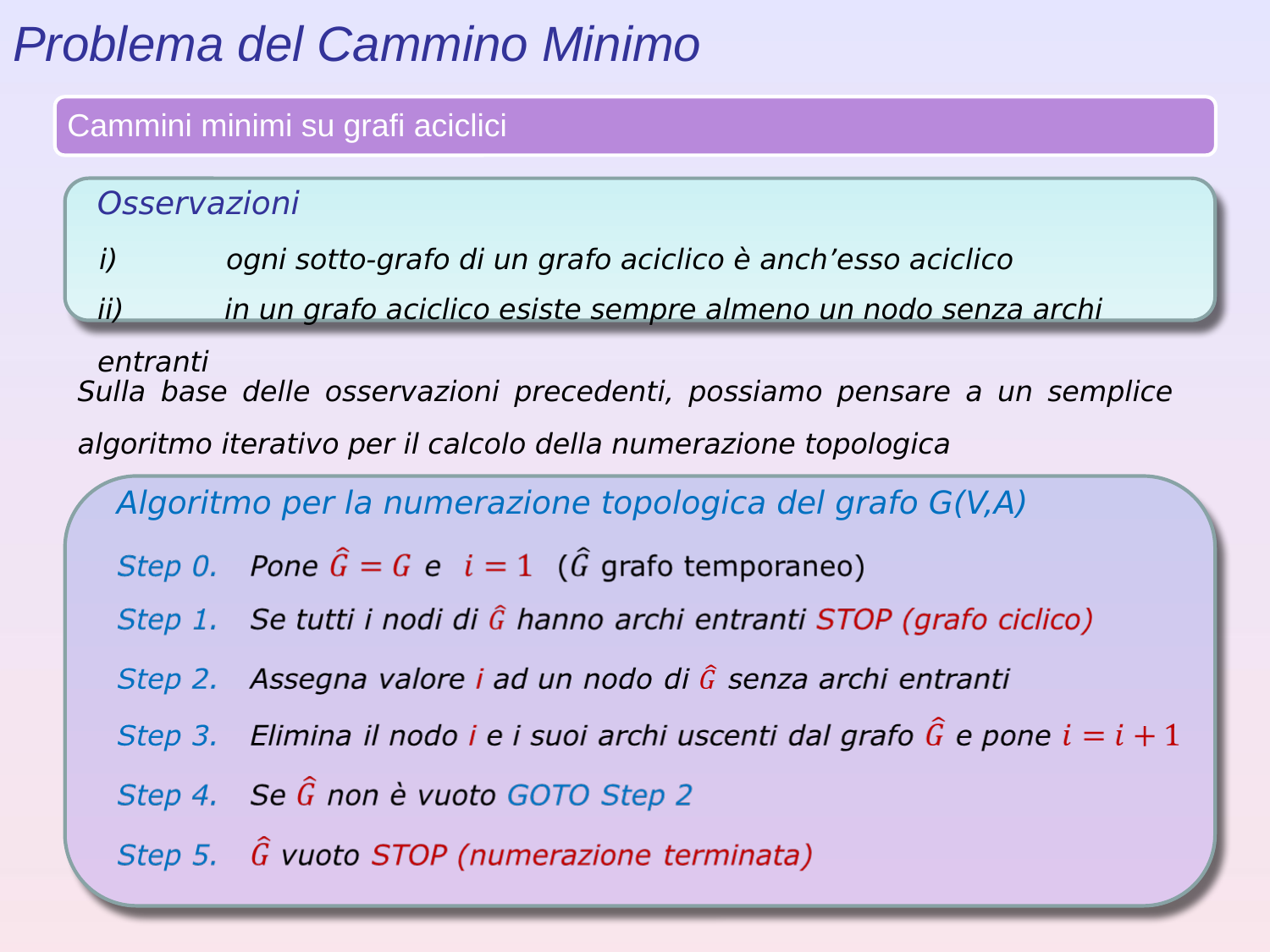

Problema del Cammino Minimo

Cammini minimi su grafi aciclici
Osservazioni

i)	ogni sotto-grafo di un grafo aciclico è anch’esso aciclico
ii)	in un grafo aciclico esiste sempre almeno un nodo senza archi entranti
Sulla base delle osservazioni precedenti, possiamo pensare a un semplice algoritmo iterativo per il calcolo della numerazione topologica

Algoritmo per la numerazione topologica del grafo G(V,A)